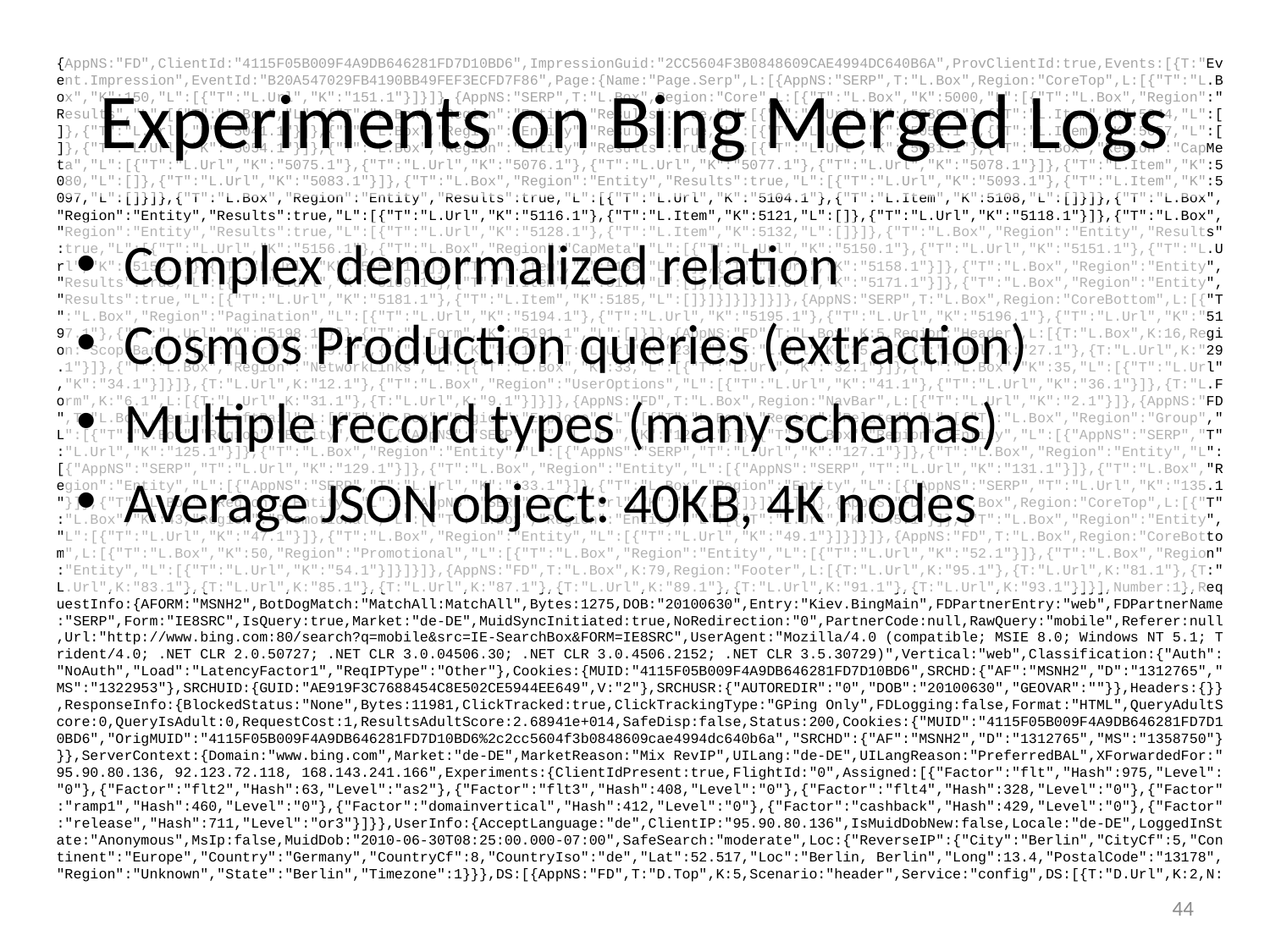

# Experiments on Bing Merged Logs
{AppNS:"FD",ClientId:"4115F05B009F4A9DB646281FD7D10BD6",ImpressionGuid:"2CC5604F3B0848609CAE4994DC640B6A",ProvClientId:true,Events:[{T:"Ev
ent.Impression",EventId:"B20A547029FB4190BB49FEF3ECFD7F86",Page:{Name:"Page.Serp",L:[{AppNS:"SERP",T:"L.Box",Region:"CoreTop",L:[{"T":"L.B
ox","K":150,"L":[{"T":"L.Url","K":"151.1"}]}]},{AppNS:"SERP",T:"L.Box",Region:"Core",L:[{"T":"L.Box","K":5000,"L":[{"T":"L.Box","Region":"
Results","L":[{"T":"L.Box","L":[{"T":"L.Box","Region":"Entity","Results":true,"L":[{"T":"L.Url","K":"5039.1"},{"T":"L.Item","K":5044,"L":[
]},{"T":"L.Url","K":"5041.1"}]},{"T":"L.Box","Region":"Entity","Results":true,"L":[{"T":"L.Url","K":"5052.1"},{"T":"L.Item","K":5057,"L":[
]},{"T":"L.Url","K":"5054.1"}]},{"T":"L.Box","Region":"Entity","Results":true,"L":[{"T":"L.Url","K":"5081.1"},{"T":"L.Box","Region":"CapMe
ta","L":[{"T":"L.Url","K":"5075.1"},{"T":"L.Url","K":"5076.1"},{"T":"L.Url","K":"5077.1"},{"T":"L.Url","K":"5078.1"}]},{"T":"L.Item","K":5
080,"L":[]},{"T":"L.Url","K":"5083.1"}]},{"T":"L.Box","Region":"Entity","Results":true,"L":[{"T":"L.Url","K":"5093.1"},{"T":"L.Item","K":5
097,"L":[]}]},{"T":"L.Box","Region":"Entity","Results":true,"L":[{"T":"L.Url","K":"5104.1"},{"T":"L.Item","K":5108,"L":[]}]},{"T":"L.Box",
"Region":"Entity","Results":true,"L":[{"T":"L.Url","K":"5116.1"},{"T":"L.Item","K":5121,"L":[]},{"T":"L.Url","K":"5118.1"}]},{"T":"L.Box",
"Region":"Entity","Results":true,"L":[{"T":"L.Url","K":"5128.1"},{"T":"L.Item","K":5132,"L":[]}]},{"T":"L.Box","Region":"Entity","Results"
:true,"L":[{"T":"L.Url","K":"5156.1"},{"T":"L.Box","Region":"CapMeta","L":[{"T":"L.Url","K":"5150.1"},{"T":"L.Url","K":"5151.1"},{"T":"L.U
rl","K":"5152.1"},{"T":"L.Url","K":"5153.1"}]},{"T":"L.Item","K":5155,"L":[]},{"T":"L.Url","K":"5158.1"}]},{"T":"L.Box","Region":"Entity",
"Results":true,"L":[{"T":"L.Url","K":"5169.1"},{"T":"L.Item","K":5174,"L":[]},{"T":"L.Url","K":"5171.1"}]},{"T":"L.Box","Region":"Entity",
"Results":true,"L":[{"T":"L.Url","K":"5181.1"},{"T":"L.Item","K":5185,"L":[]}]}]}]}]}]},{AppNS:"SERP",T:"L.Box",Region:"CoreBottom",L:[{"T
":"L.Box","Region":"Pagination","L":[{"T":"L.Url","K":"5194.1"},{"T":"L.Url","K":"5195.1"},{"T":"L.Url","K":"5196.1"},{"T":"L.Url","K":"51
97.1"},{"T":"L.Url","K":"5198.1"}]},{"T":"L.Form","K":"5191.1","L":[]}]},{AppNS:"FD",T:"L.Box",K:5,Region:"Header",L:[{T:"L.Box",K:16,Regi
on:"ScopeBar",L:[{T:"L.Url",K:"19.1"},{T:"L.Url",K:"21.1"},{T:"L.Url",K:"23.1"},{T:"L.Url",K:"25.1"},{T:"L.Url",K:"27.1"},{T:"L.Url",K:"29
.1"}]},{"T":"L.Box","Region":"NetworkLinks","L":[{"T":"L.Box","K":33,"L":[{"T":"L.Url","K":"32.1"}]},{"T":"L.Box","K":35,"L":[{"T":"L.Url"
,"K":"34.1"}]}]},{T:"L.Url",K:"12.1"},{"T":"L.Box","Region":"UserOptions","L":[{"T":"L.Url","K":"41.1"},{"T":"L.Url","K":"36.1"}]},{T:"L.F
orm",K:"6.1",L:[{T:"L.Url",K:"31.1"},{T:"L.Url",K:"9.1"}]}]},{AppNS:"FD",T:"L.Box",Region:"NavBar",L:[{"T":"L.Url","K":"2.1"}]},{AppNS:"FD
",T:"L.Box",Region:"LeftRail",L:[{"T":"L.Box","Region":"Explore","L":[{"T":"L.Box","Region":"Related","L":[{"T":"L.Box","Region":"Group","
L":[{"T":"L.Box","Region":"Entity","L":[{"AppNS":"SERP","T":"L.Url","K":"123.1"}]},{"T":"L.Box","Region":"Entity","L":[{"AppNS":"SERP","T"
:"L.Url","K":"125.1"}]},{"T":"L.Box","Region":"Entity","L":[{"AppNS":"SERP","T":"L.Url","K":"127.1"}]},{"T":"L.Box","Region":"Entity","L":
[{"AppNS":"SERP","T":"L.Url","K":"129.1"}]},{"T":"L.Box","Region":"Entity","L":[{"AppNS":"SERP","T":"L.Url","K":"131.1"}]},{"T":"L.Box","R
egion":"Entity","L":[{"AppNS":"SERP","T":"L.Url","K":"133.1"}]},{"T":"L.Box","Region":"Entity","L":[{"AppNS":"SERP","T":"L.Url","K":"135.1
"}]},{"T":"L.Box","Region":"Entity","L":[{"AppNS":"SERP","T":"L.Url","K":"137.1"}]}]}]}]}]},{AppNS:"FD",T:"L.Box",Region:"CoreTop",L:[{"T"
:"L.Box","K":43,"Region":"Promotional","L":[{"T":"L.Box","Region":"Entity","L":[{"T":"L.Url","K":"45.1"}]},{"T":"L.Box","Region":"Entity",
"L":[{"T":"L.Url","K":"47.1"}]},{"T":"L.Box","Region":"Entity","L":[{"T":"L.Url","K":"49.1"}]}]}]},{AppNS:"FD",T:"L.Box",Region:"CoreBotto
m",L:[{"T":"L.Box","K":50,"Region":"Promotional","L":[{"T":"L.Box","Region":"Entity","L":[{"T":"L.Url","K":"52.1"}]},{"T":"L.Box","Region"
:"Entity","L":[{"T":"L.Url","K":"54.1"}]}]}]},{AppNS:"FD",T:"L.Box",K:79,Region:"Footer",L:[{T:"L.Url",K:"95.1"},{T:"L.Url",K:"81.1"},{T:"
L.Url",K:"83.1"},{T:"L.Url",K:"85.1"},{T:"L.Url",K:"87.1"},{T:"L.Url",K:"89.1"},{T:"L.Url",K:"91.1"},{T:"L.Url",K:"93.1"}]}],Number:1},Req
uestInfo:{AFORM:"MSNH2",BotDogMatch:"MatchAll:MatchAll",Bytes:1275,DOB:"20100630",Entry:"Kiev.BingMain",FDPartnerEntry:"web",FDPartnerName
:"SERP",Form:"IE8SRC",IsQuery:true,Market:"de-DE",MuidSyncInitiated:true,NoRedirection:"0",PartnerCode:null,RawQuery:"mobile",Referer:null
,Url:"http://www.bing.com:80/search?q=mobile&src=IE-SearchBox&FORM=IE8SRC",UserAgent:"Mozilla/4.0 (compatible; MSIE 8.0; Windows NT 5.1; T
rident/4.0; .NET CLR 2.0.50727; .NET CLR 3.0.04506.30; .NET CLR 3.0.4506.2152; .NET CLR 3.5.30729)",Vertical:"web",Classification:{"Auth":
"NoAuth","Load":"LatencyFactor1","ReqIPType":"Other"},Cookies:{MUID:"4115F05B009F4A9DB646281FD7D10BD6",SRCHD:{"AF":"MSNH2","D":"1312765","
MS":"1322953"},SRCHUID:{GUID:"AE919F3C7688454C8E502CE5944EE649",V:"2"},SRCHUSR:{"AUTOREDIR":"0","DOB":"20100630","GEOVAR":""}},Headers:{}}
,ResponseInfo:{BlockedStatus:"None",Bytes:11981,ClickTracked:true,ClickTrackingType:"GPing Only",FDLogging:false,Format:"HTML",QueryAdultS
core:0,QueryIsAdult:0,RequestCost:1,ResultsAdultScore:2.68941e+014,SafeDisp:false,Status:200,Cookies:{"MUID":"4115F05B009F4A9DB646281FD7D1
0BD6","OrigMUID":"4115F05B009F4A9DB646281FD7D10BD6%2c2cc5604f3b0848609cae4994dc640b6a","SRCHD":{"AF":"MSNH2","D":"1312765","MS":"1358750"}
}},ServerContext:{Domain:"www.bing.com",Market:"de-DE",MarketReason:"Mix RevIP",UILang:"de-DE",UILangReason:"PreferredBAL",XForwardedFor:"
95.90.80.136, 92.123.72.118, 168.143.241.166",Experiments:{ClientIdPresent:true,FlightId:"0",Assigned:[{"Factor":"flt","Hash":975,"Level":
"0"},{"Factor":"flt2","Hash":63,"Level":"as2"},{"Factor":"flt3","Hash":408,"Level":"0"},{"Factor":"flt4","Hash":328,"Level":"0"},{"Factor"
:"ramp1","Hash":460,"Level":"0"},{"Factor":"domainvertical","Hash":412,"Level":"0"},{"Factor":"cashback","Hash":429,"Level":"0"},{"Factor"
:"release","Hash":711,"Level":"or3"}]}},UserInfo:{AcceptLanguage:"de",ClientIP:"95.90.80.136",IsMuidDobNew:false,Locale:"de-DE",LoggedInSt
ate:"Anonymous",MsIp:false,MuidDob:"2010-06-30T08:25:00.000-07:00",SafeSearch:"moderate",Loc:{"ReverseIP":{"City":"Berlin","CityCf":5,"Con
tinent":"Europe","Country":"Germany","CountryCf":8,"CountryIso":"de","Lat":52.517,"Loc":"Berlin, Berlin","Long":13.4,"PostalCode":"13178",
"Region":"Unknown","State":"Berlin","Timezone":1}}},DS:[{AppNS:"FD",T:"D.Top",K:5,Scenario:"header",Service:"config",DS:[{T:"D.Url",K:2,N:
Complex denormalized relation
Cosmos Production queries (extraction)
Multiple record types (many schemas)
Average JSON object: 40KB, 4K nodes

44